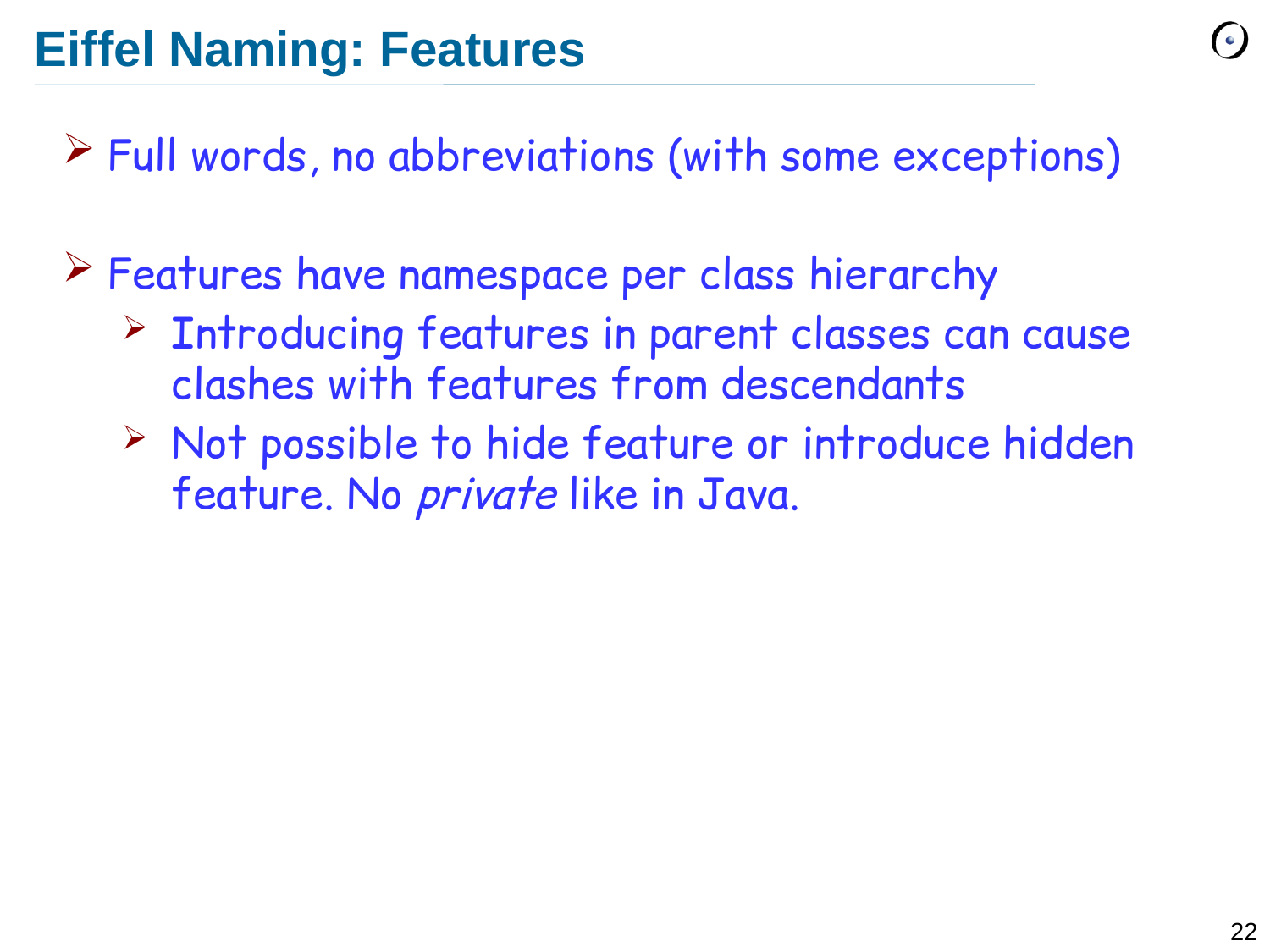

# Eiffel Naming: Features
Full words, no abbreviations (with some exceptions)

Features have namespace per class hierarchy
Introducing features in parent classes can cause clashes with features from descendants
Not possible to hide feature or introduce hidden feature. No private like in Java.